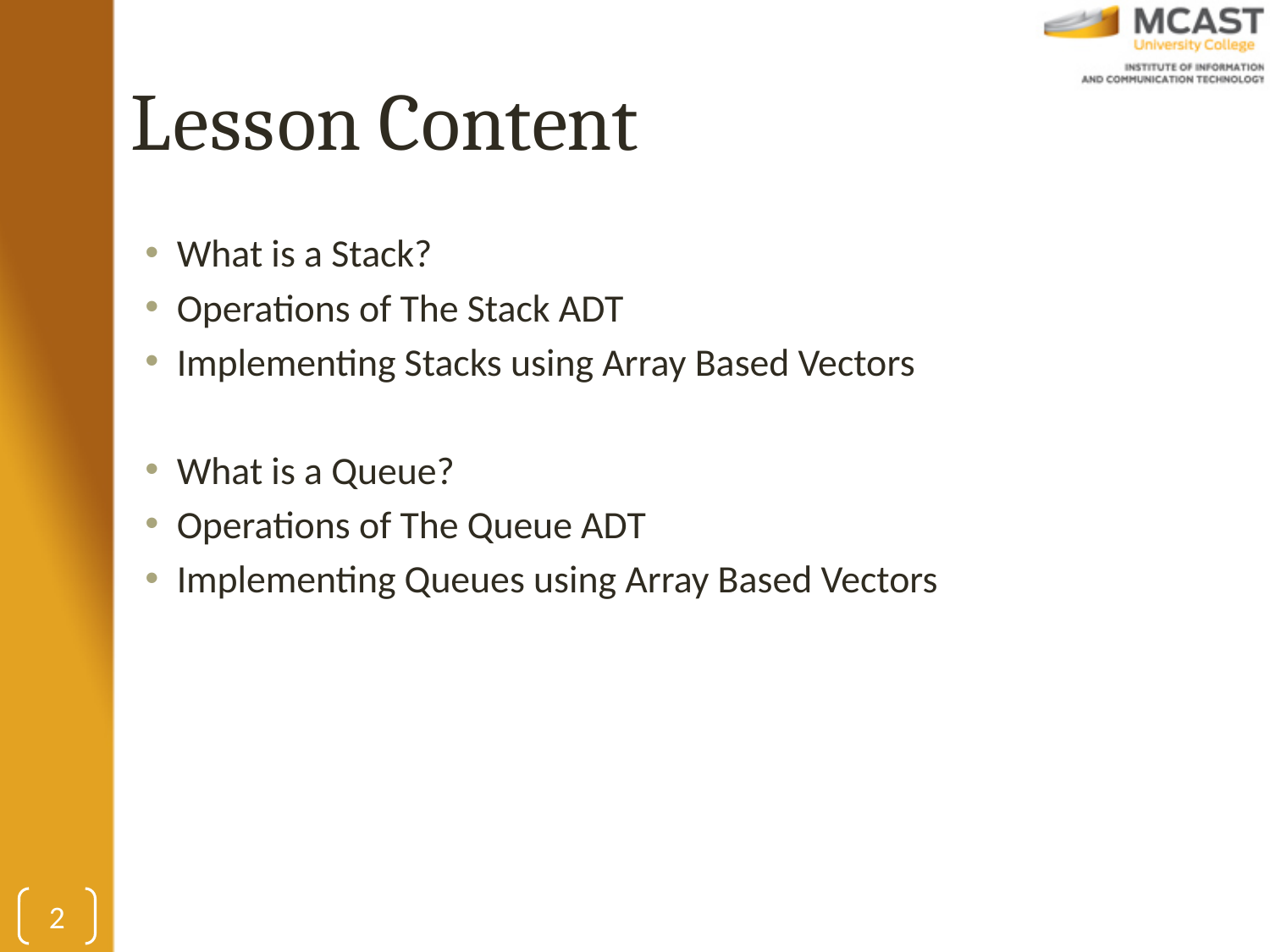

# Lesson Content
What is a Stack?
Operations of The Stack ADT
Implementing Stacks using Array Based Vectors

What is a Queue?
Operations of The Queue ADT
Implementing Queues using Array Based Vectors

2